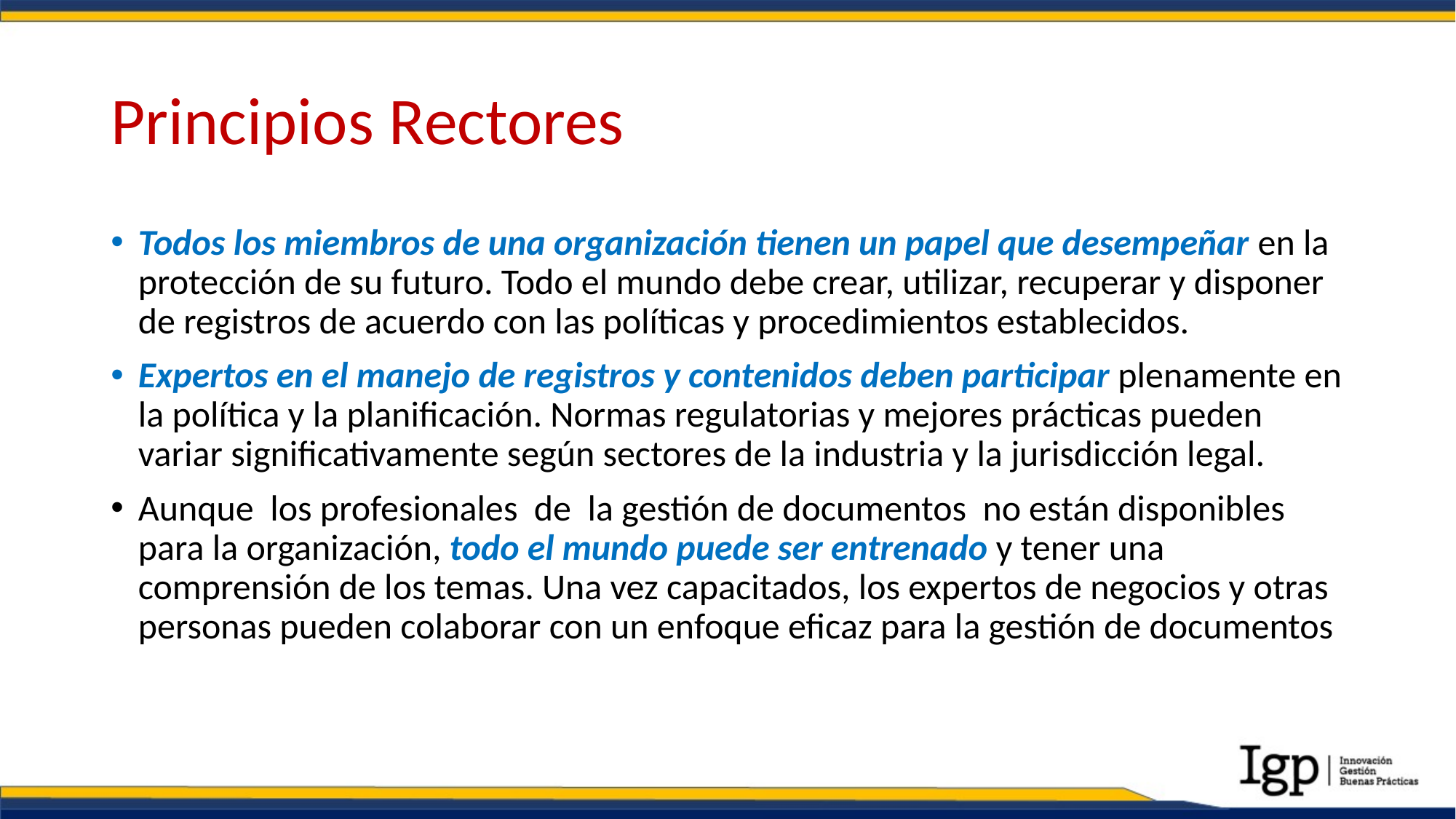

# Principios Rectores
Todos los miembros de una organización tienen un papel que desempeñar en la protección de su futuro. Todo el mundo debe crear, utilizar, recuperar y disponer de registros de acuerdo con las políticas y procedimientos establecidos.
Expertos en el manejo de registros y contenidos deben participar plenamente en la política y la planificación. Normas regulatorias y mejores prácticas pueden variar significativamente según sectores de la industria y la jurisdicción legal.
Aunque  los profesionales  de  la gestión de documentos  no están disponibles para la organización, todo el mundo puede ser entrenado y tener una comprensión de los temas. Una vez capacitados, los expertos de negocios y otras personas pueden colaborar con un enfoque eficaz para la gestión de documentos